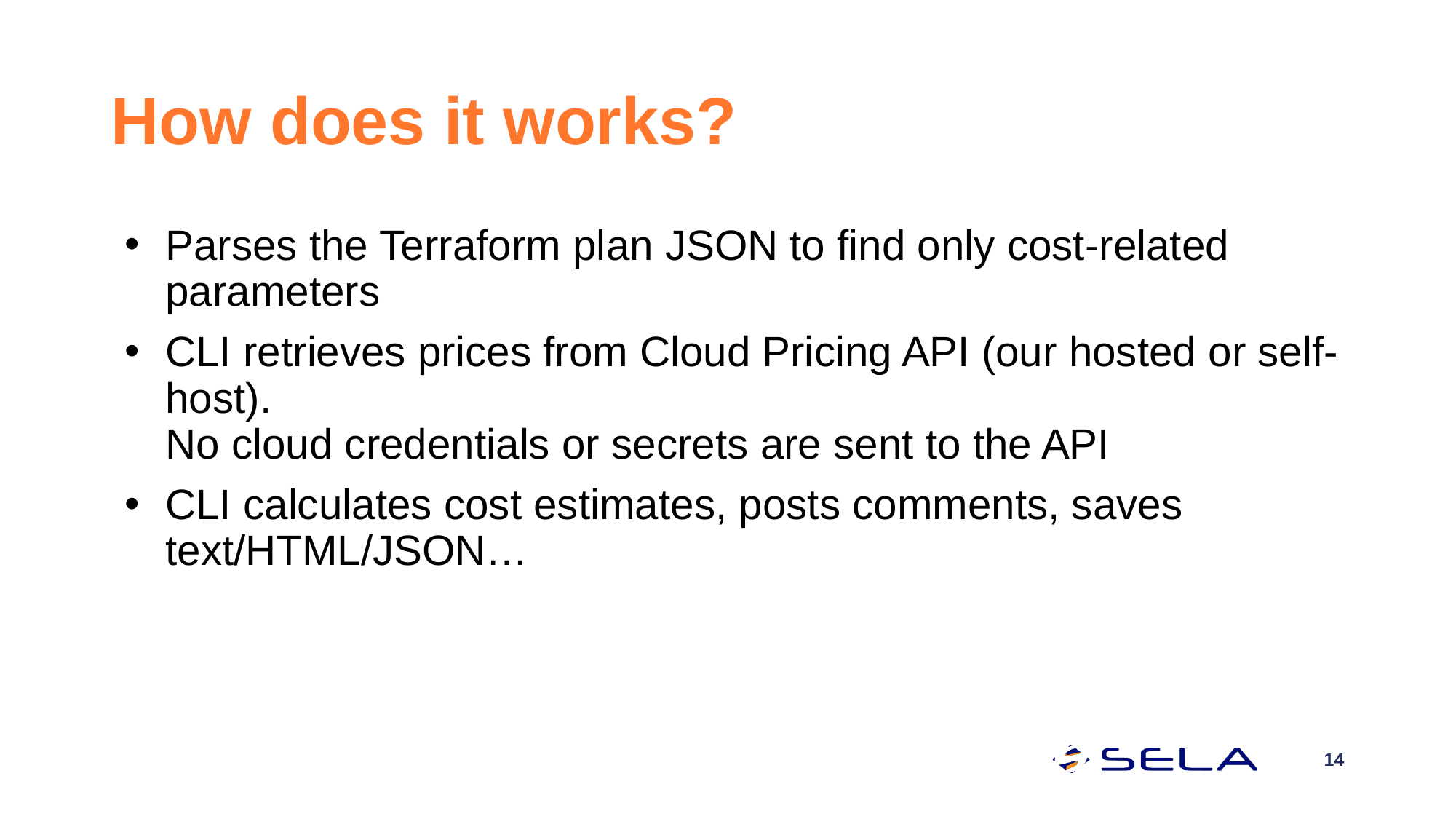

# How does it works?
Parses the Terraform plan JSON to find only cost-related parameters
CLI retrieves prices from Cloud Pricing API (our hosted or self-host).
No cloud credentials or secrets are sent to the API
CLI calculates cost estimates, posts comments, saves text/HTML/JSON…

14